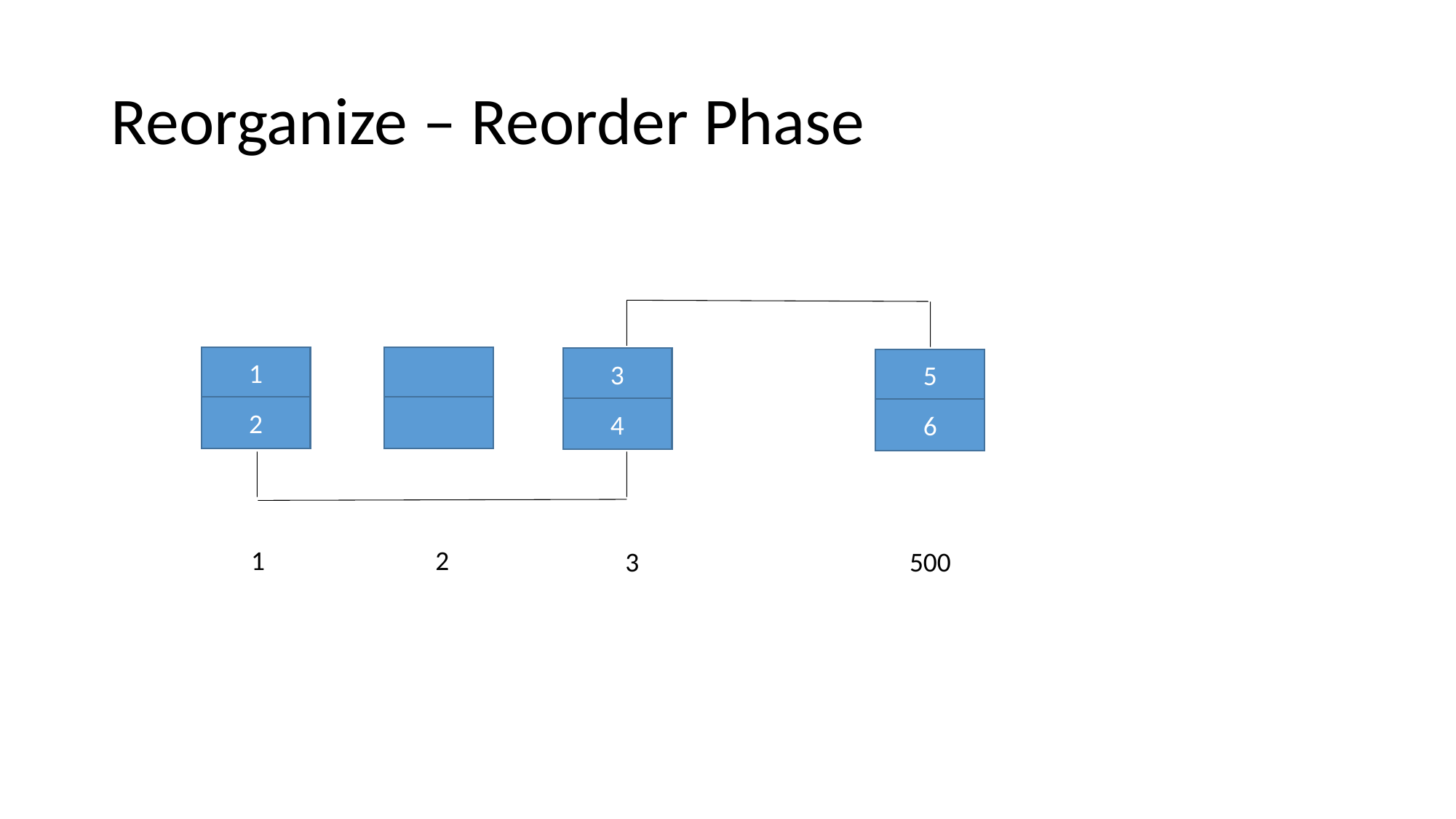

# Reorganize – Reorder Phase
1

3
5
2

4
6
1
2
3
500